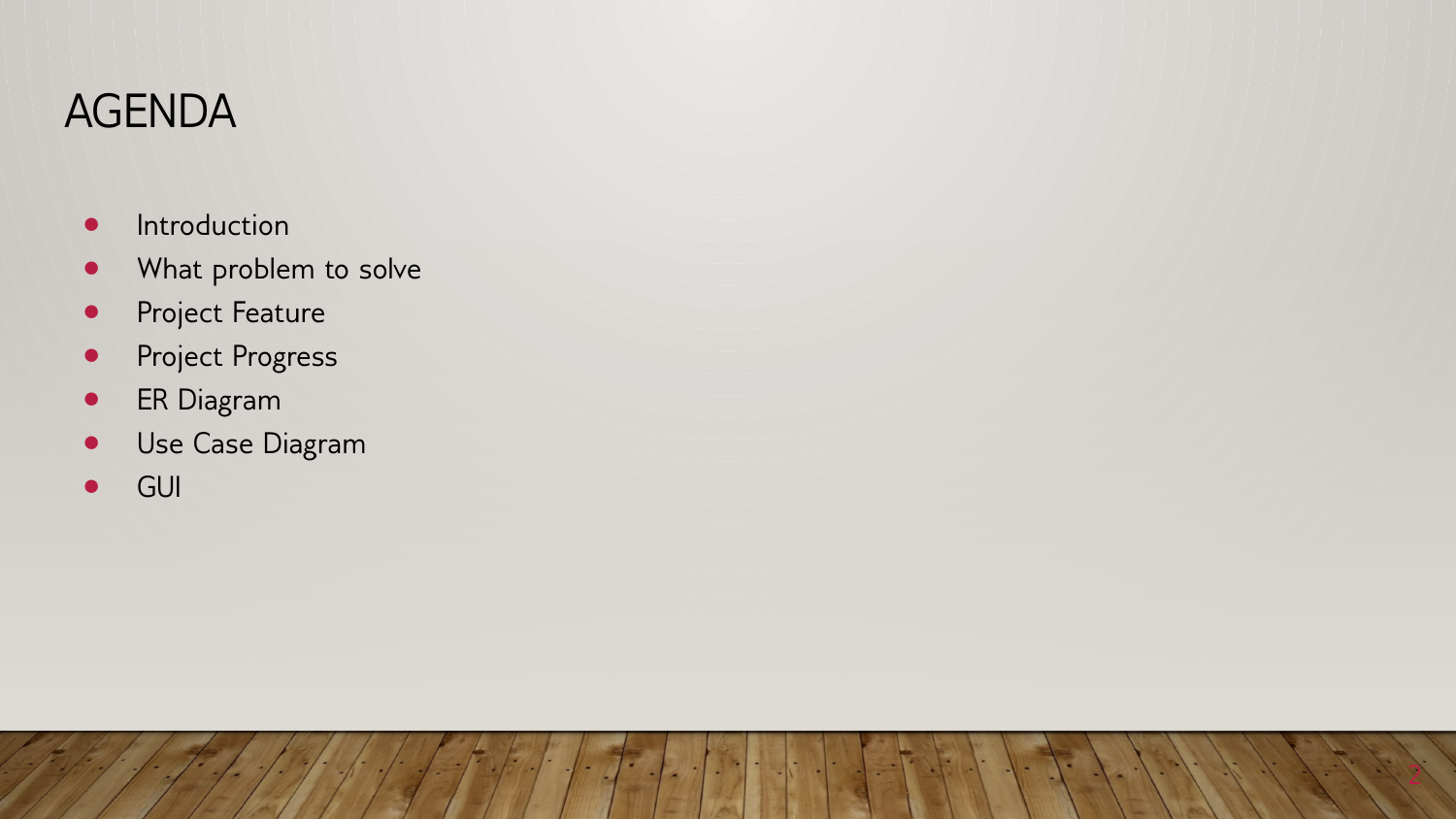

# Agenda
Introduction
What problem to solve
Project Feature
Project Progress
ER Diagram
Use Case Diagram
GUI

2